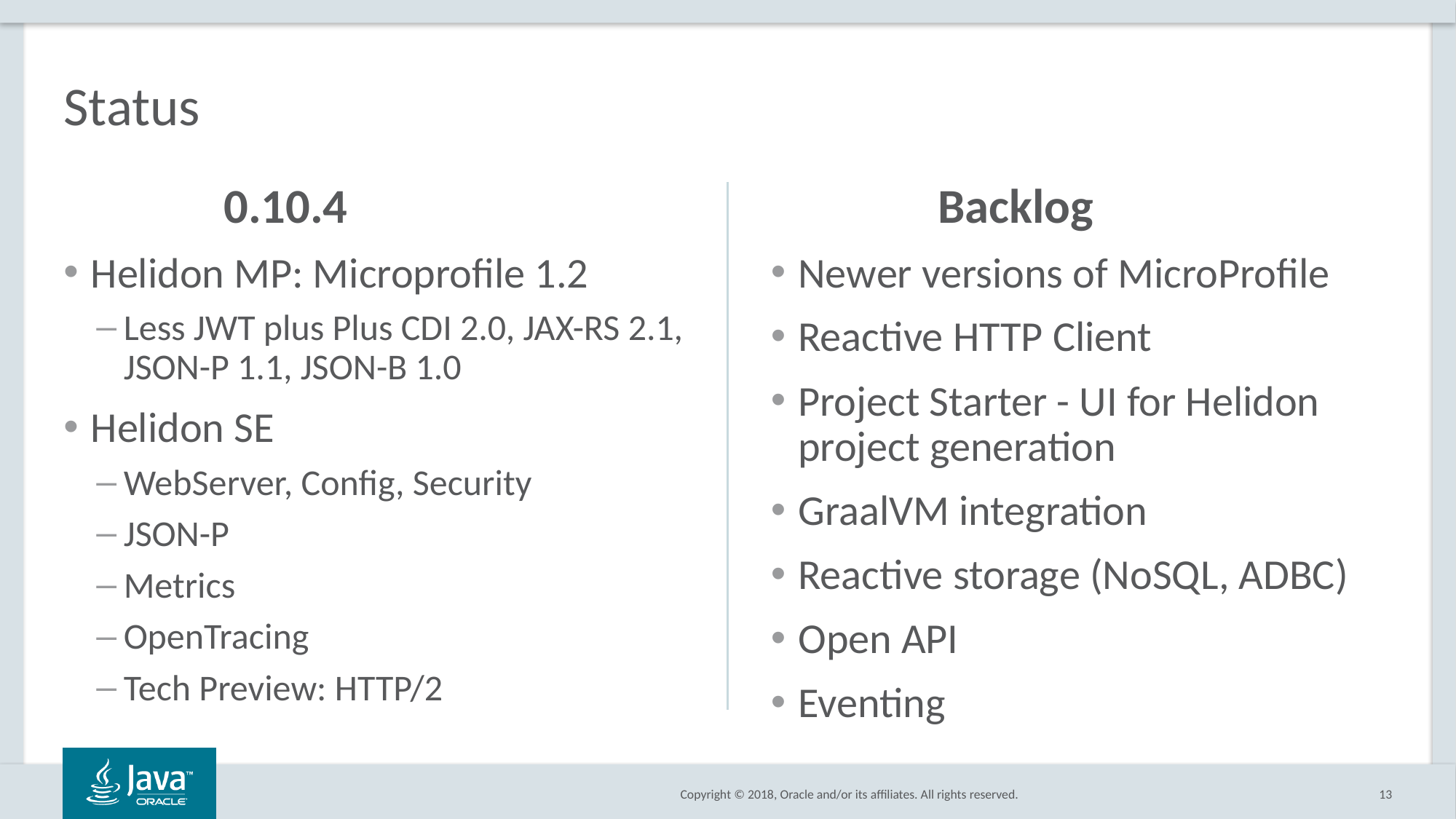

# Status
0.10.4
Backlog
Helidon MP: Microprofile 1.2
Less JWT plus Plus CDI 2.0, JAX-RS 2.1, JSON-P 1.1, JSON-B 1.0
Helidon SE
WebServer, Config, Security
JSON-P
Metrics
OpenTracing
Tech Preview: HTTP/2

Newer versions of MicroProfile
Reactive HTTP Client
Project Starter - UI for Helidon project generation
GraalVM integration
Reactive storage (NoSQL, ADBC)
Open API
Eventing

13